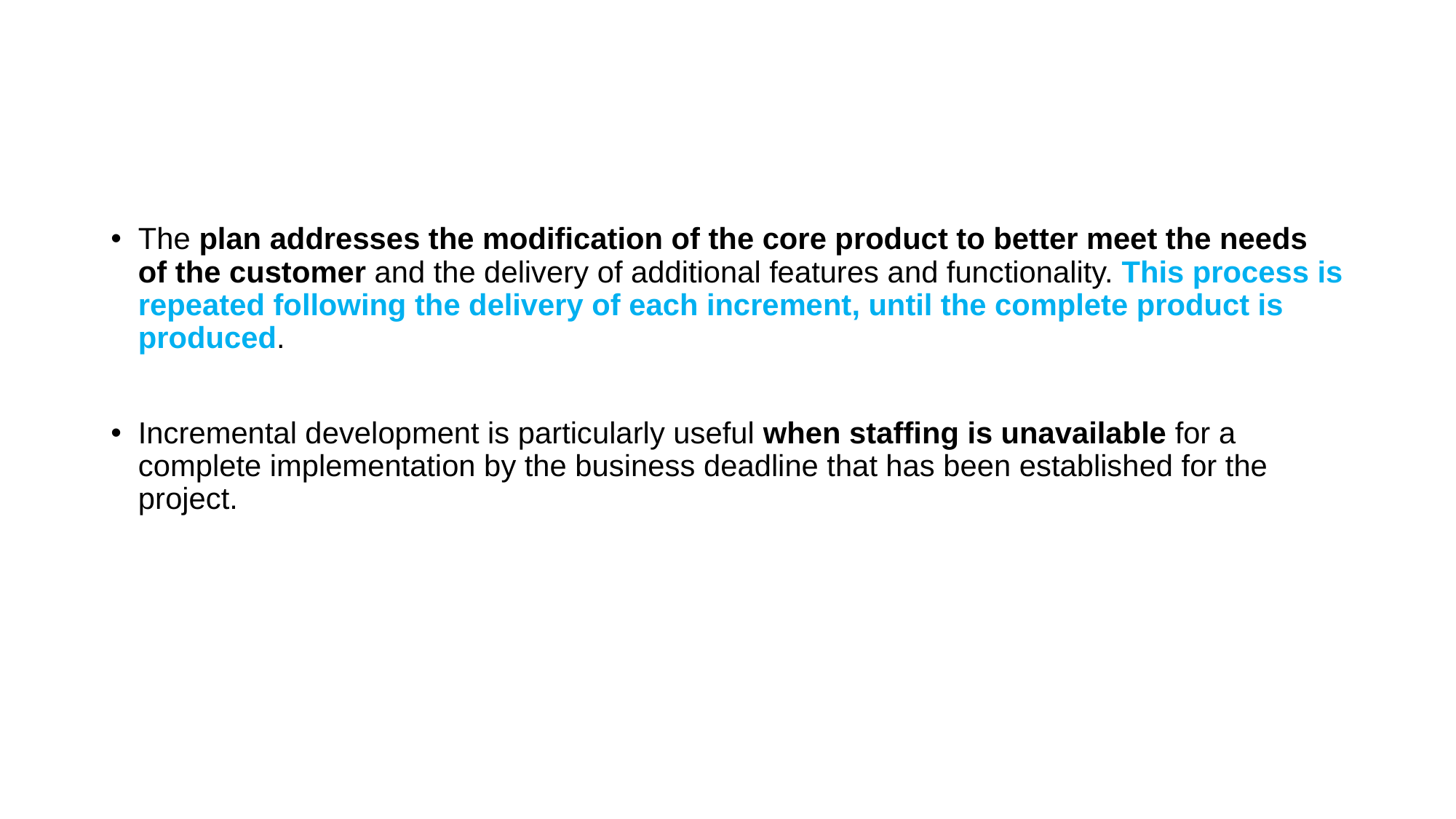

#
The plan addresses the modification of the core product to better meet the needs of the customer and the delivery of additional features and functionality. This process is repeated following the delivery of each increment, until the complete product is produced.

Incremental development is particularly useful when staffing is unavailable for a complete implementation by the business deadline that has been established for the project.